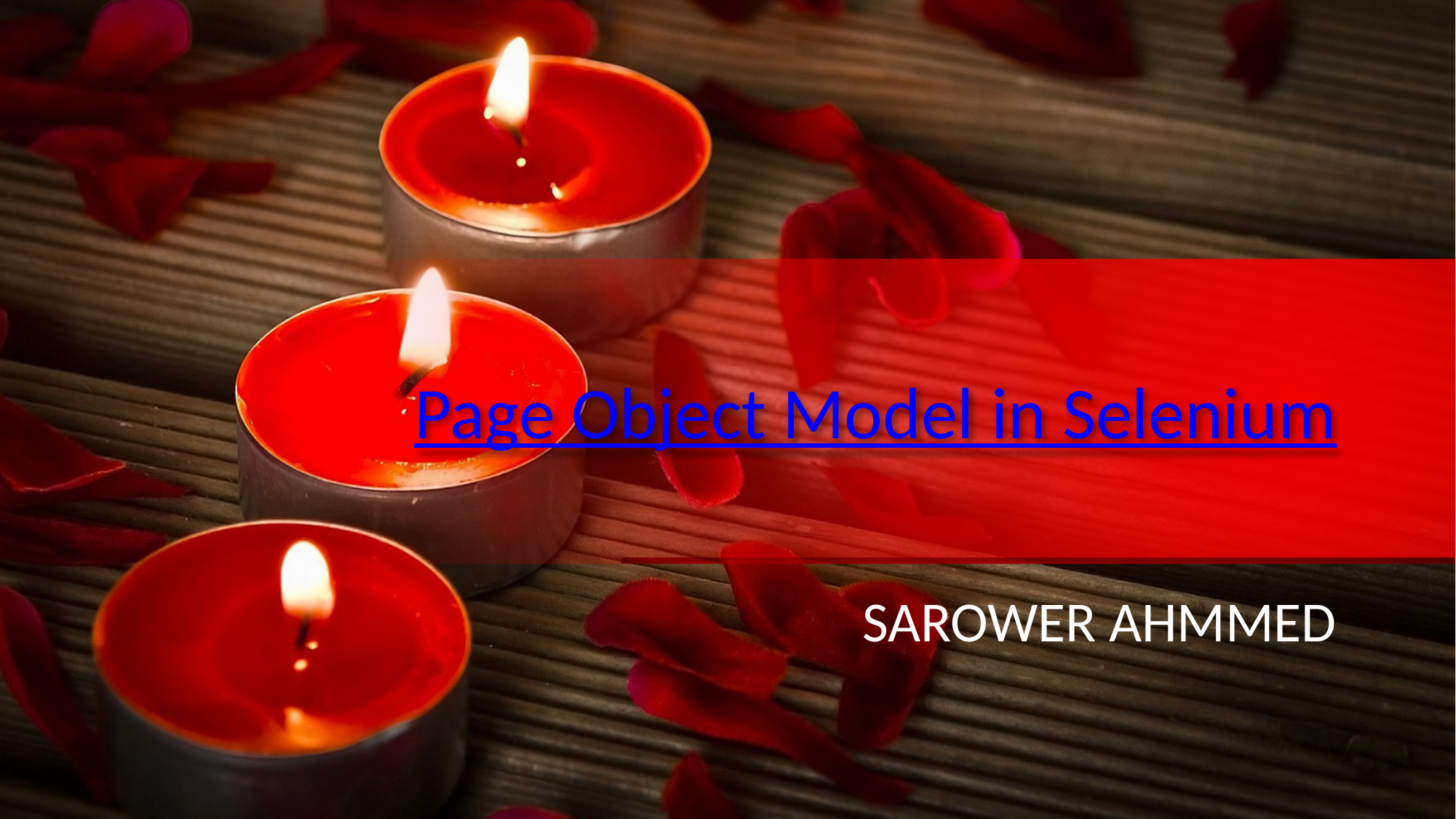

# Page Object Model in Selenium
SAROWER AHMMED